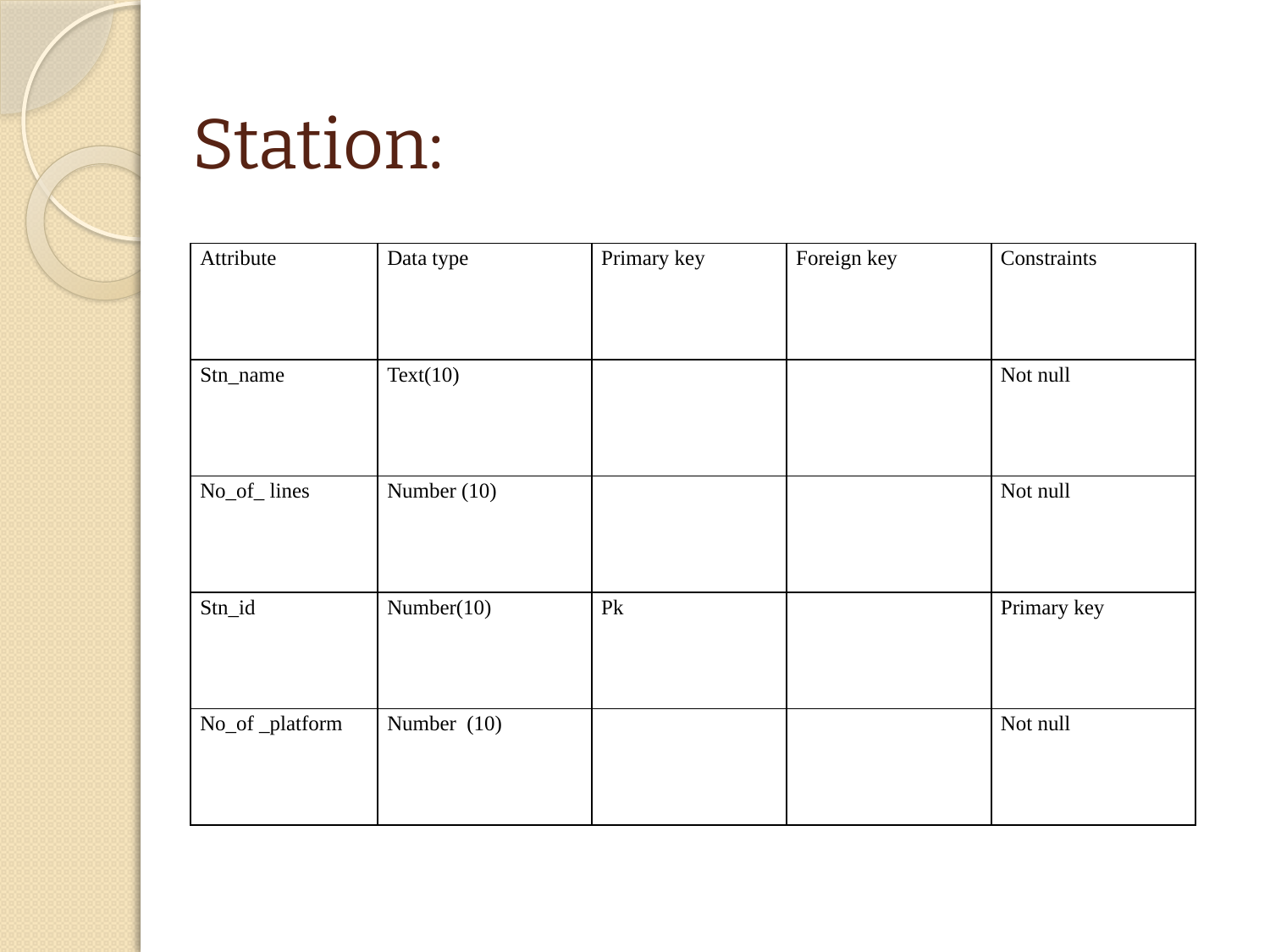

# Station:
| Attribute | Data type | Primary key | Foreign key | Constraints |
| --- | --- | --- | --- | --- |
| Stn\_name | Text(10) |  |  | Not null |
| No\_of\_ lines | Number (10) |  |  | Not null |
| Stn\_id | Number(10) | Pk |  | Primary key |
| No\_of \_platform | Number (10) |  |  | Not null |